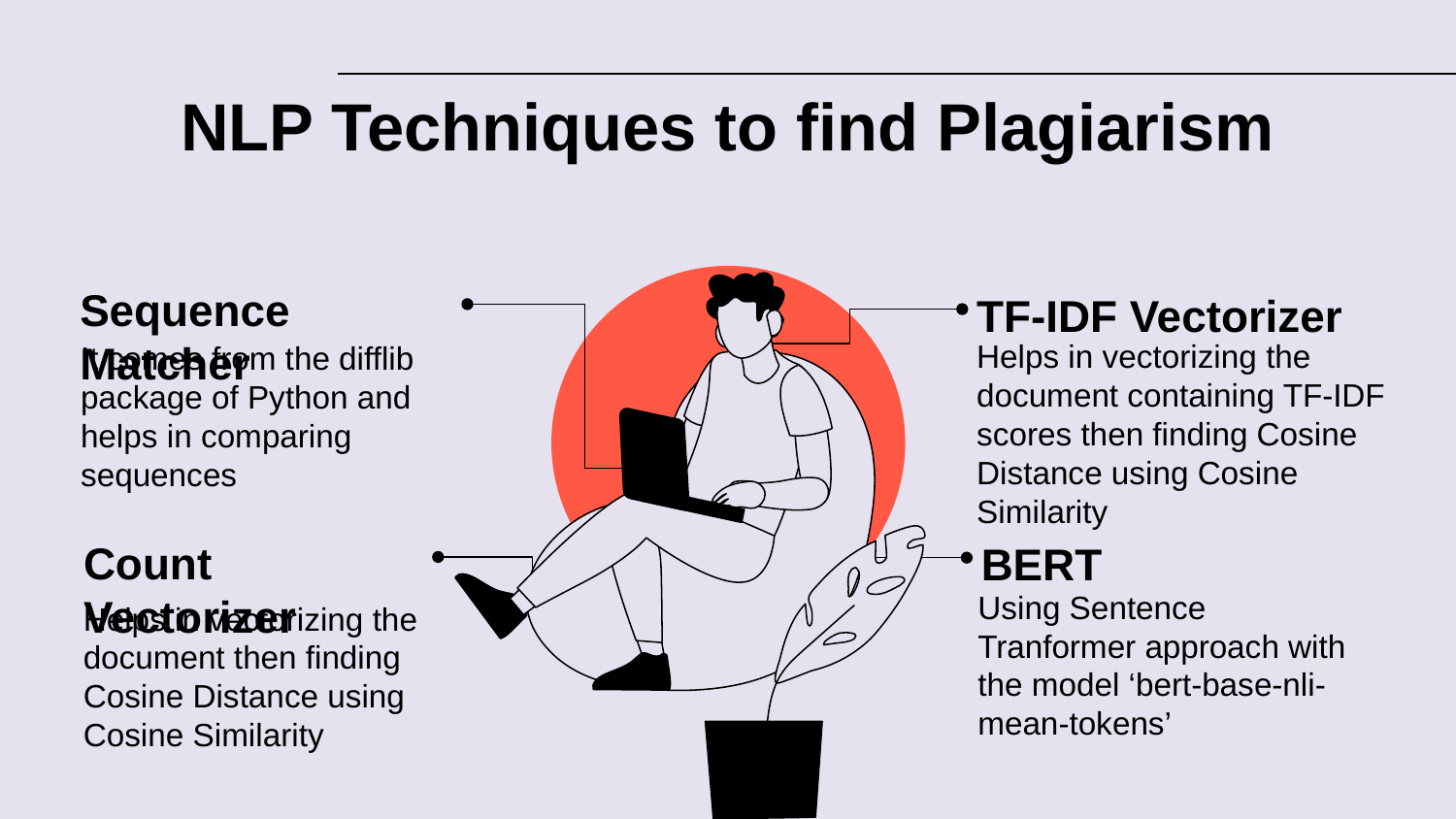

# NLP Techniques to find Plagiarism

Sequence Matcher

TF-IDF Vectorizer
Helps in vectorizing the document containing TF-IDF scores then finding Cosine Distance using Cosine Similarity

It comes from the difflib package of Python and helps in comparing sequences

Count Vectorizer
BERT

Using Sentence Tranformer approach with the model ‘bert-base-nli-mean-tokens’
Helps in vectorizing the document then finding Cosine Distance using Cosine Similarity